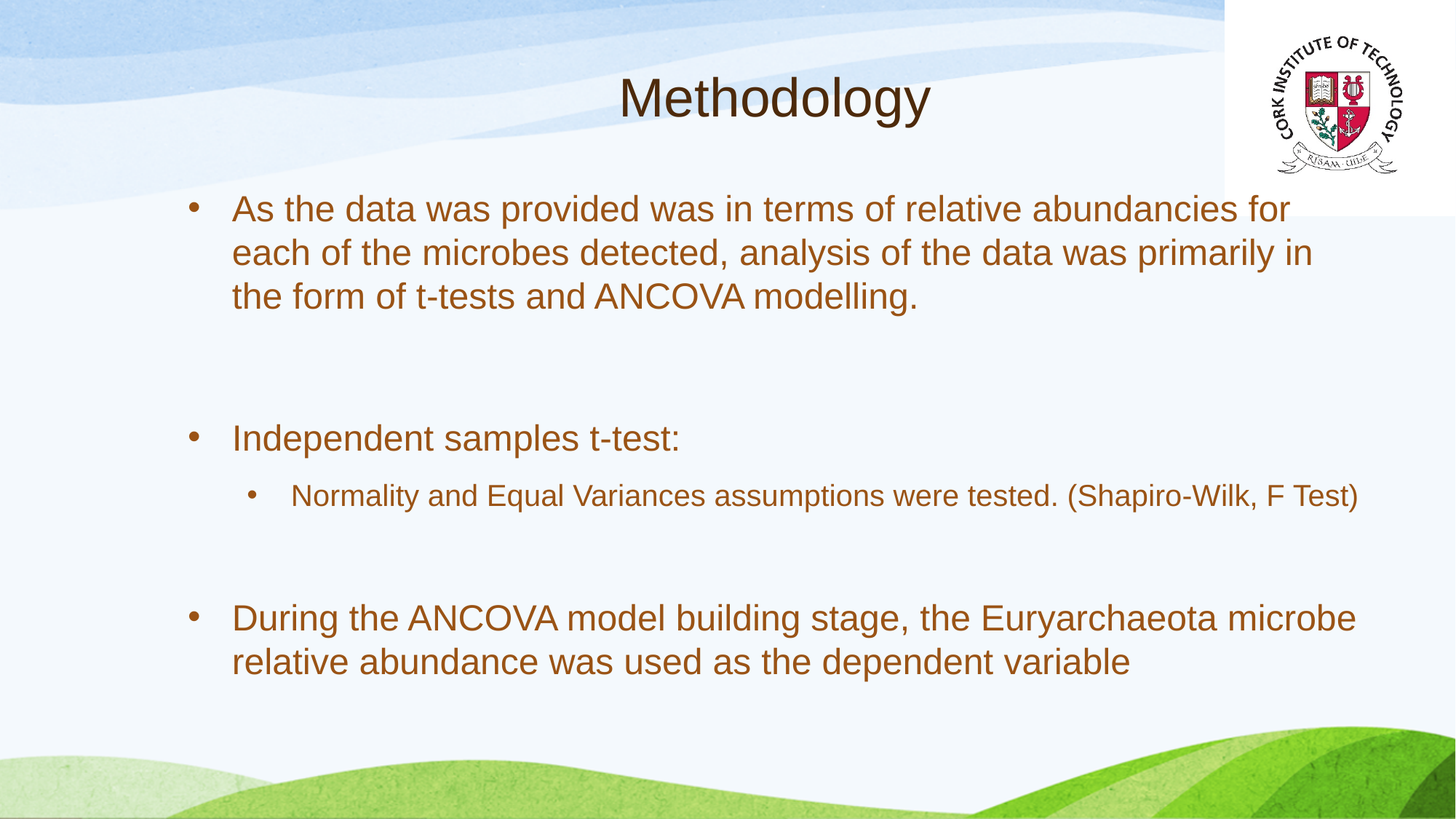

Methodology
As the data was provided was in terms of relative abundancies for each of the microbes detected, analysis of the data was primarily in the form of t-tests and ANCOVA modelling.

Independent samples t-test:
Normality and Equal Variances assumptions were tested. (Shapiro-Wilk, F Test)

During the ANCOVA model building stage, the Euryarchaeota microbe relative abundance was used as the dependent variable